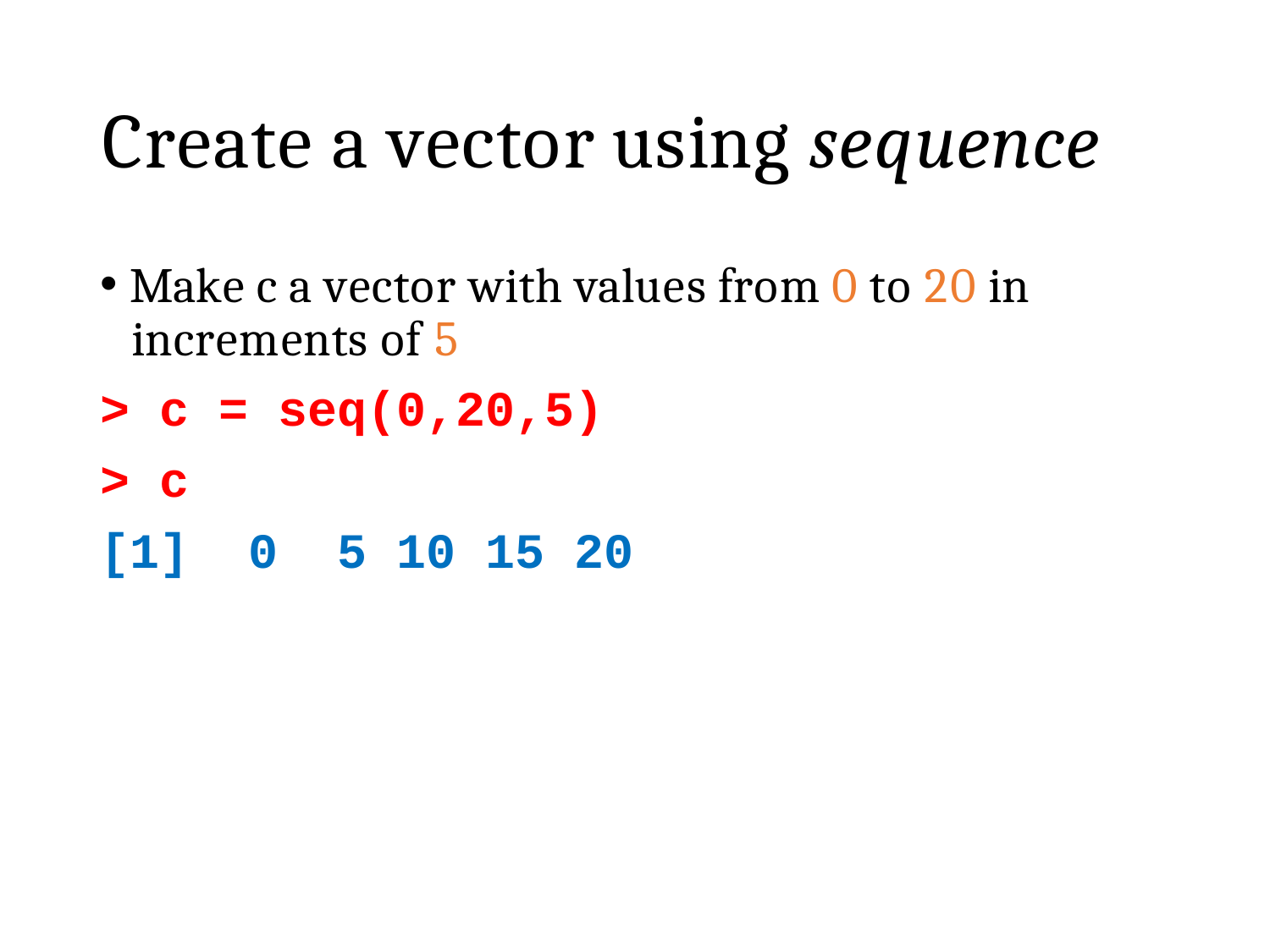

# Create a vector using sequence
Make c a vector with values from 0 to 20 in increments of 5
> c = seq(0,20,5)
> c
[1]  0  5 10 15 20